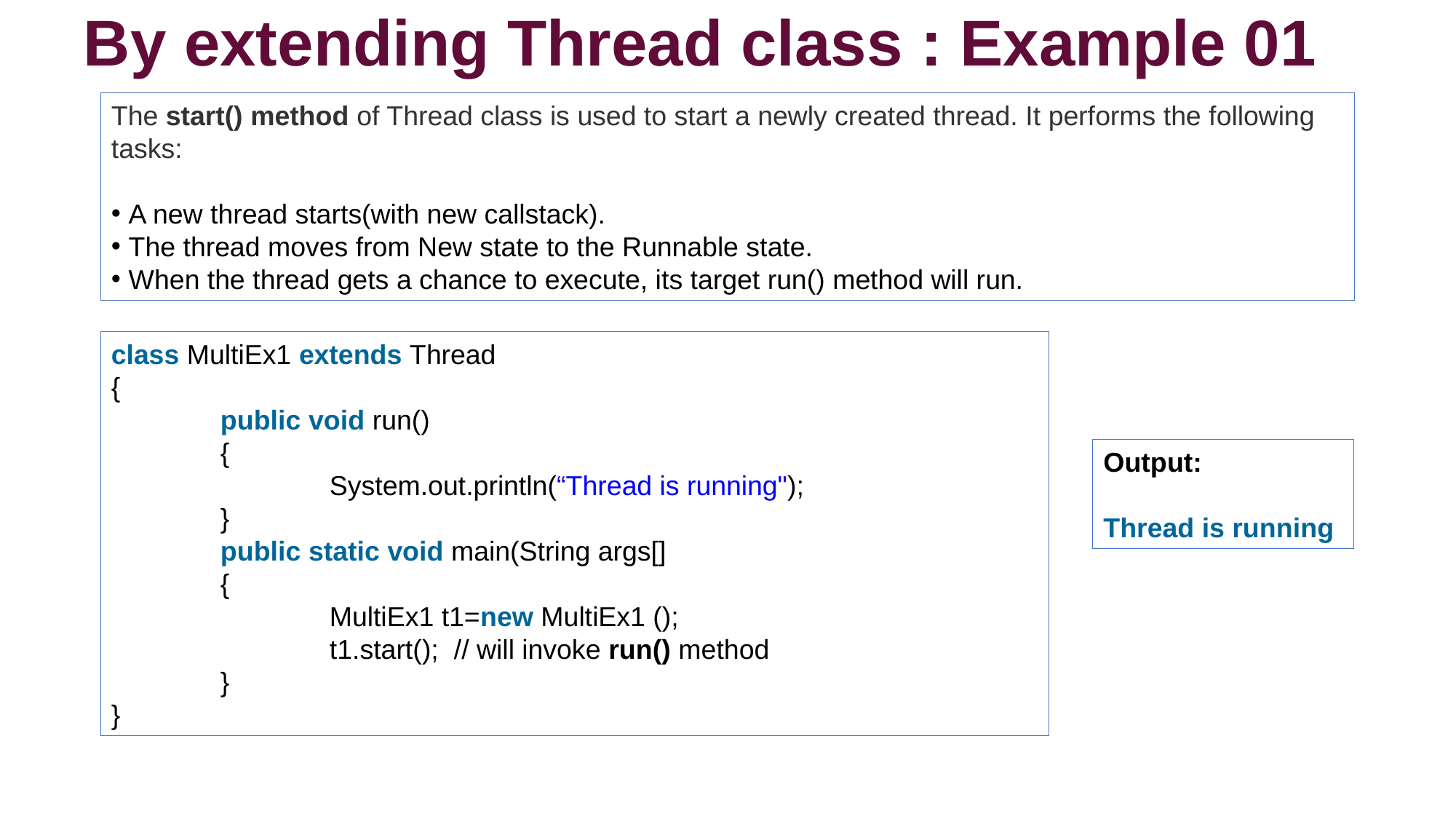

# By extending Thread class : Example 01
The start() method of Thread class is used to start a newly created thread. It performs the following tasks:

 A new thread starts(with new callstack).
 The thread moves from New state to the Runnable state.
 When the thread gets a chance to execute, its target run() method will run.
class MultiEx1 extends Thread
{
	public void run()
	{
		System.out.println(“Thread is running");
	}
	public static void main(String args[]
	{
		MultiEx1 t1=new MultiEx1 ();
		t1.start();  // will invoke run() method
 	}
}
Output:

Thread is running